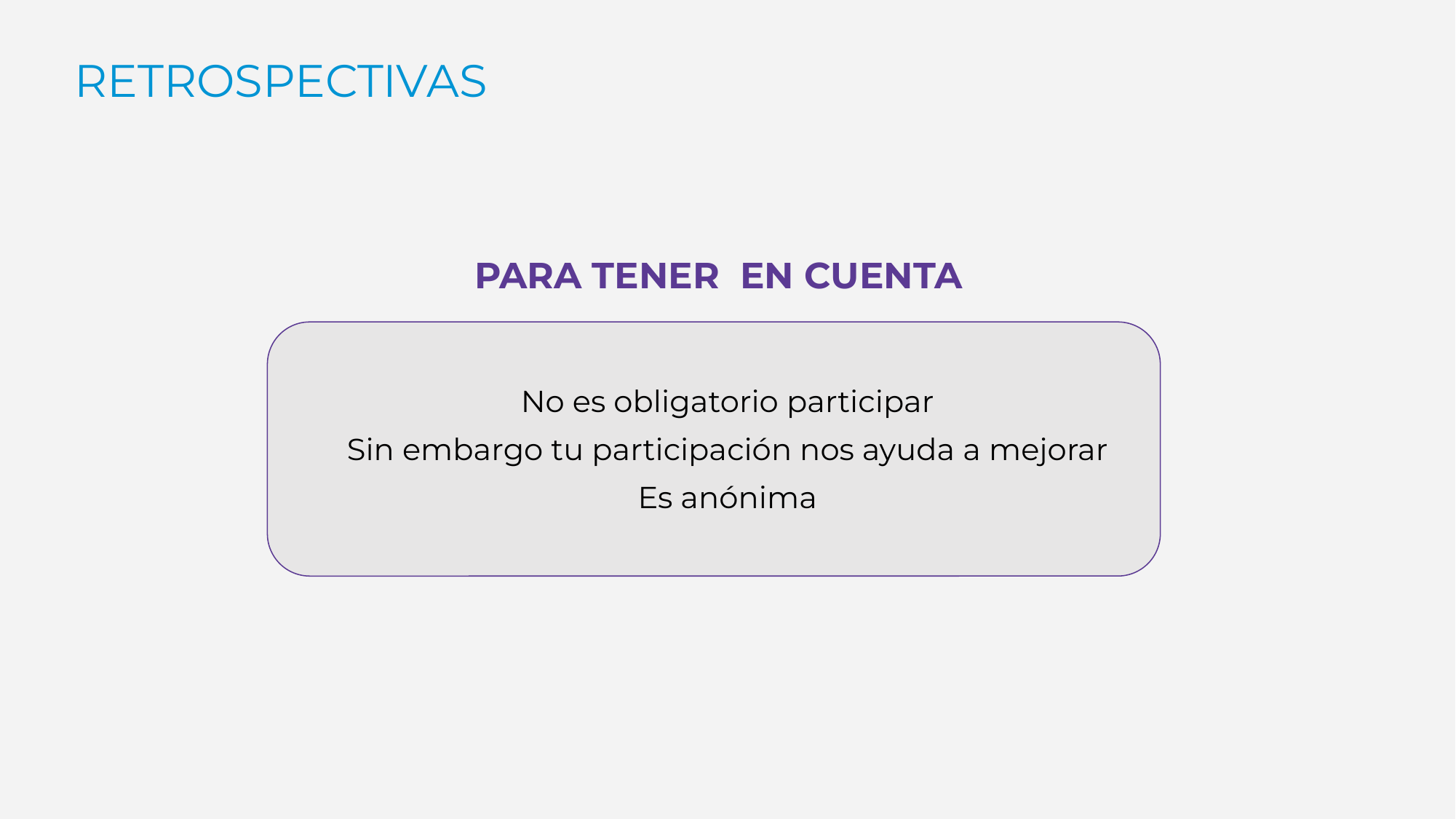

RETROSPECTIVAS
PARA TENER  EN CUENTA

No es obligatorio participar
Sin embargo tu participación nos ayuda a mejorar
Es anónima